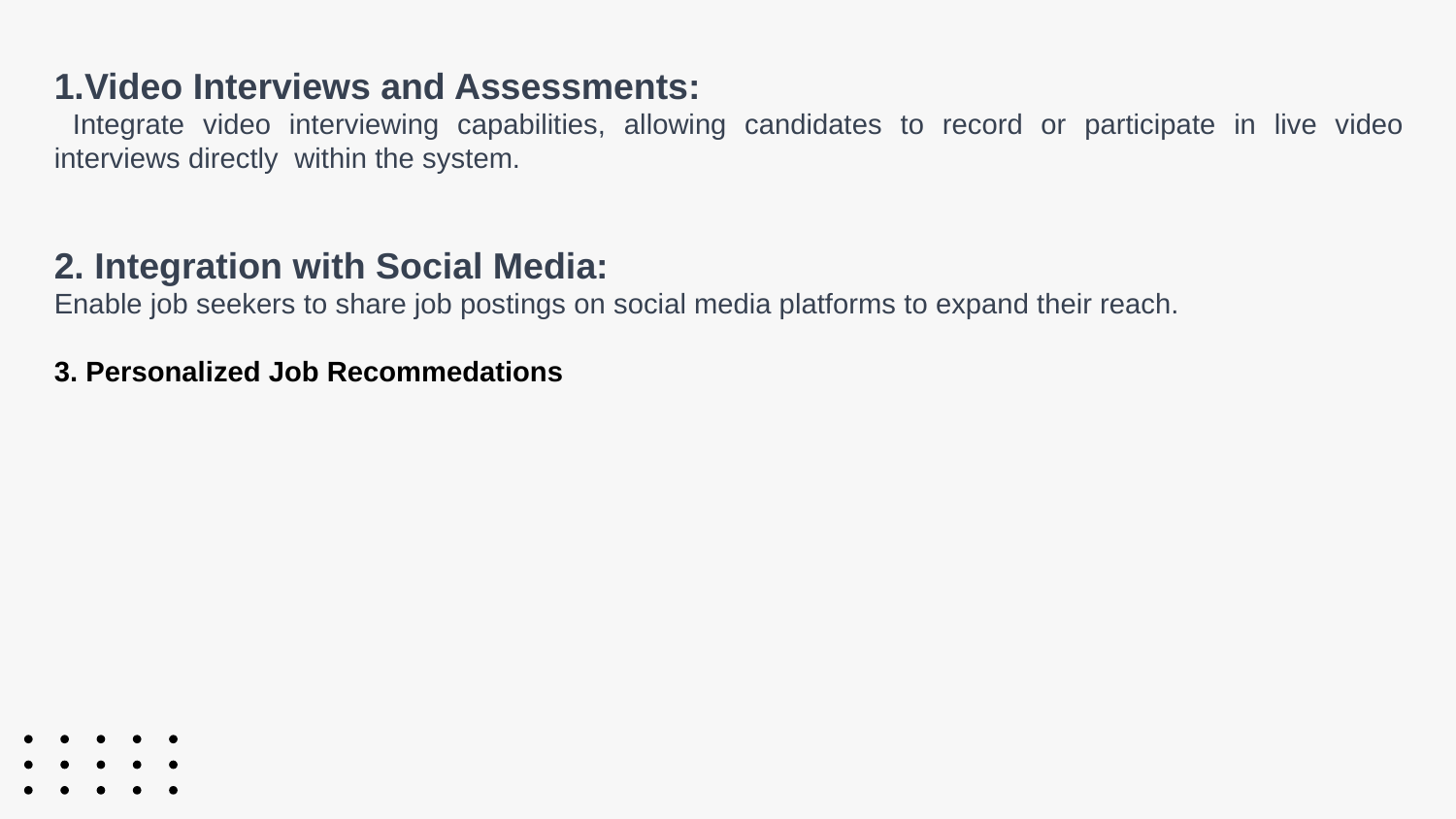

1.Video Interviews and Assessments:
 Integrate video interviewing capabilities, allowing candidates to record or participate in live video interviews directly  within the system.

2. Integration with Social Media:
Enable job seekers to share job postings on social media platforms to expand their reach.

3. Personalized Job Recommedations